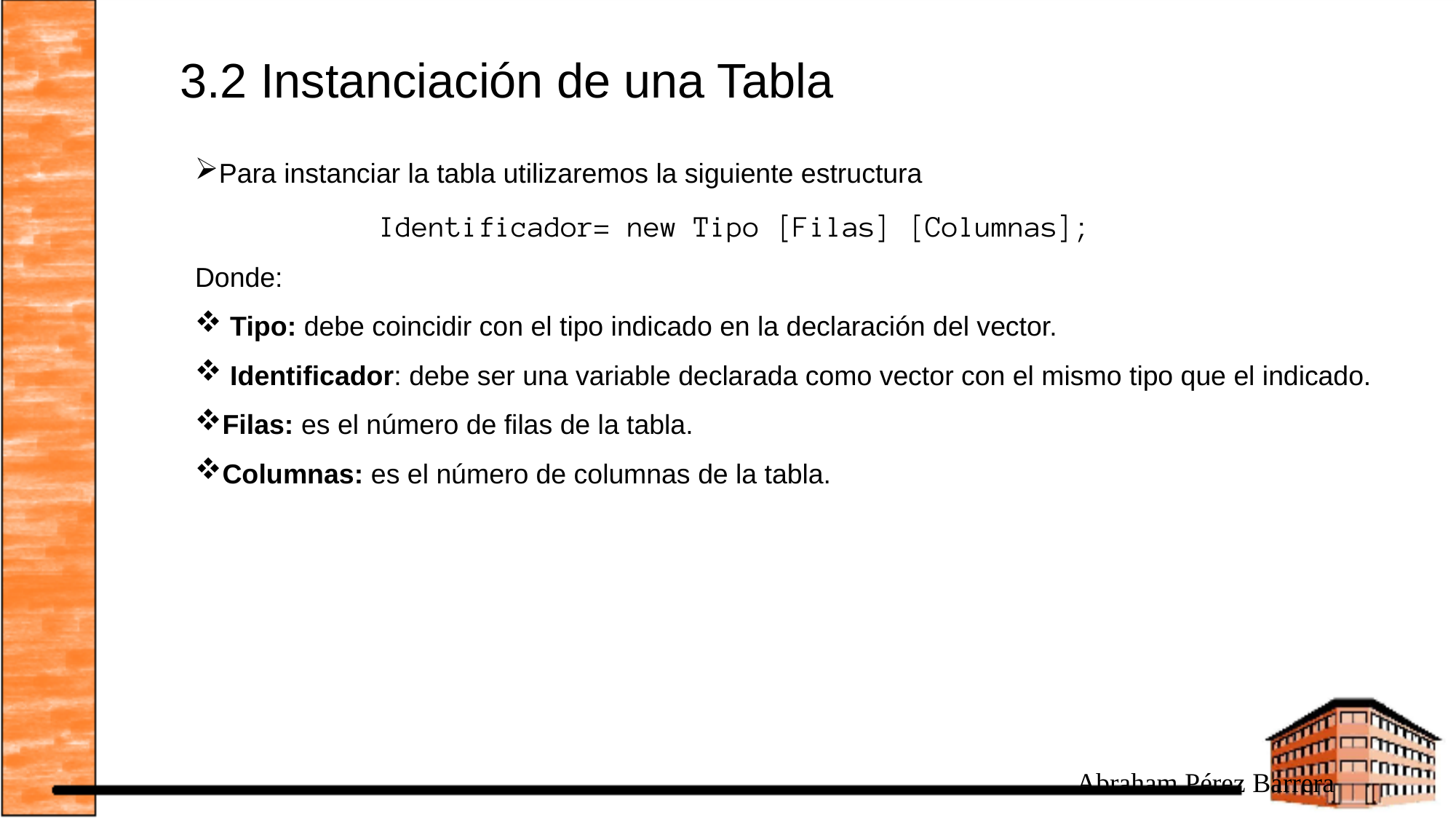

# 3.2 Instanciación de una Tabla
Para instanciar la tabla utilizaremos la siguiente estructura
	Identificador= new Tipo [Filas] [Columnas];
Donde:
 Tipo: debe coincidir con el tipo indicado en la declaración del vector.
 Identificador: debe ser una variable declarada como vector con el mismo tipo que el indicado.
Filas: es el número de filas de la tabla.
Columnas: es el número de columnas de la tabla.